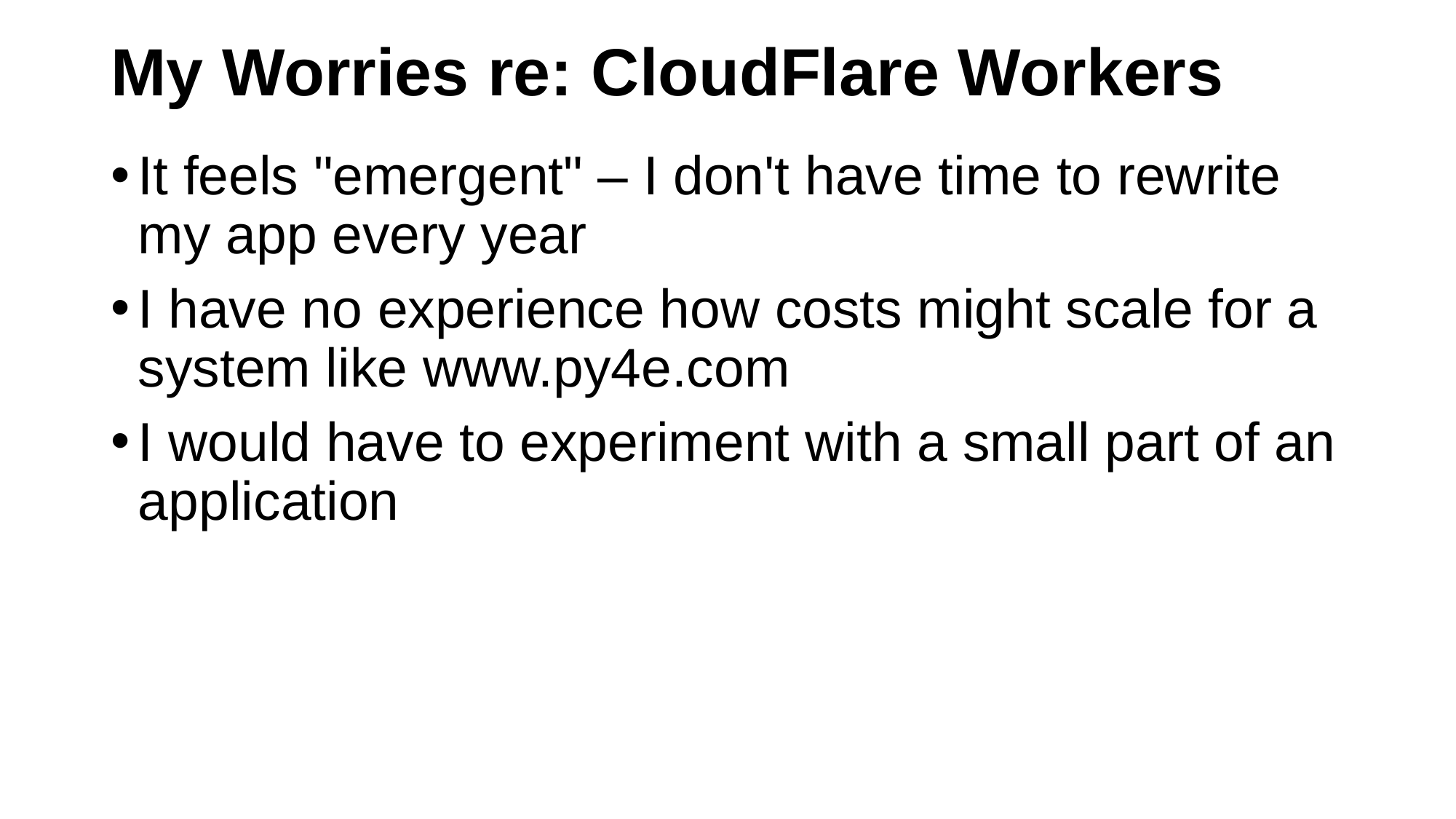

# My Worries re: CloudFlare Workers
It feels "emergent" – I don't have time to rewrite my app every year
I have no experience how costs might scale for a system like www.py4e.com
I would have to experiment with a small part of an application